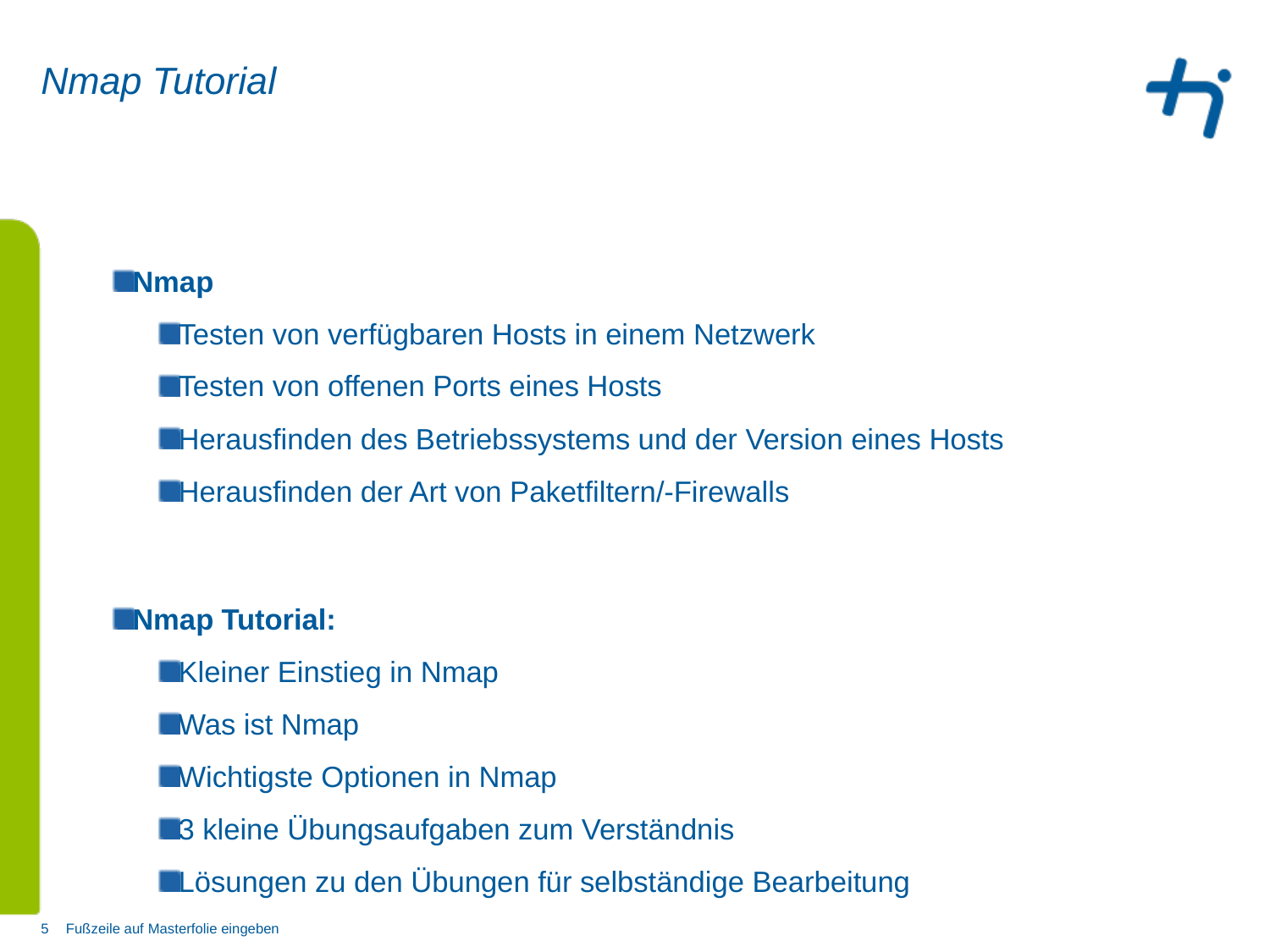

# Nmap Tutorial

Nmap
Testen von verfügbaren Hosts in einem Netzwerk
Testen von offenen Ports eines Hosts
Herausfinden des Betriebssystems und der Version eines Hosts
Herausfinden der Art von Paketfiltern/-Firewalls

Nmap Tutorial:
Kleiner Einstieg in Nmap
Was ist Nmap
Wichtigste Optionen in Nmap
3 kleine Übungsaufgaben zum Verständnis
Lösungen zu den Übungen für selbständige Bearbeitung

5